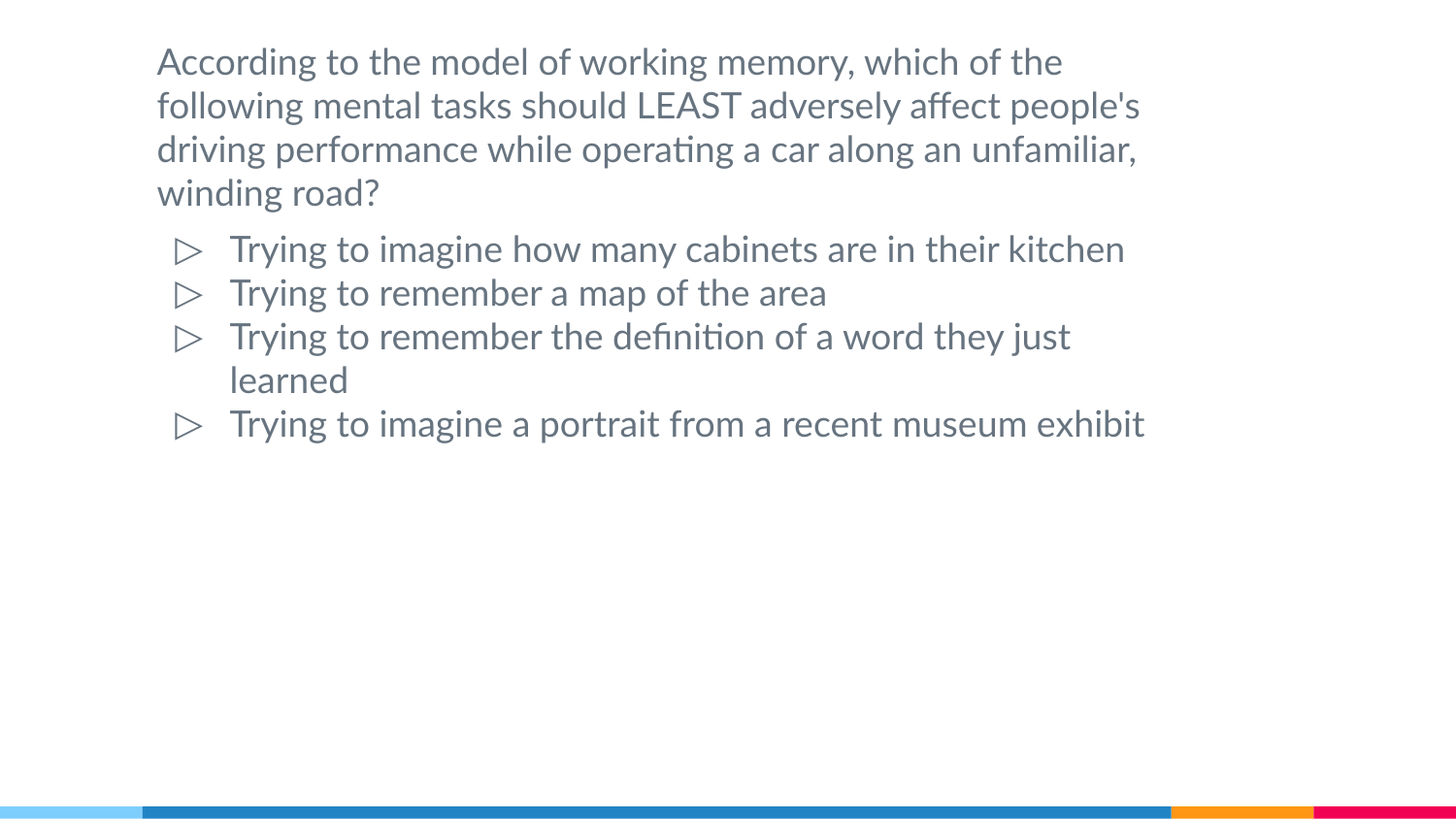

According to the model of working memory, which of the following mental tasks should LEAST adversely affect people's driving performance while operating a car along an unfamiliar, winding road?
Trying to imagine how many cabinets are in their kitchen
Trying to remember a map of the area
Trying to remember the definition of a word they just learned
Trying to imagine a portrait from a recent museum exhibit